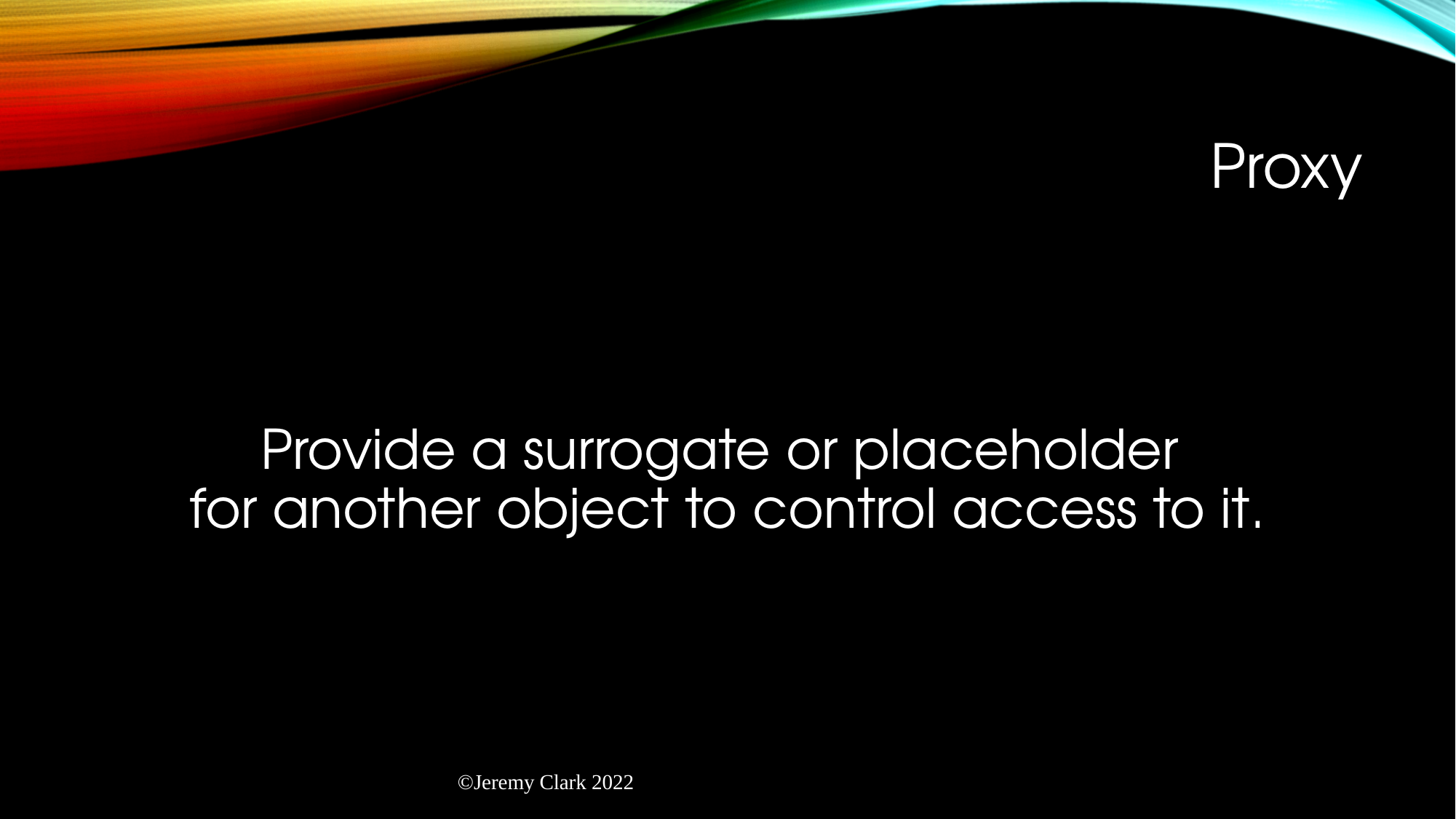

# Proxy

Provide a surrogate or placeholder
for another object to control access to it.

©Jeremy Clark 2022